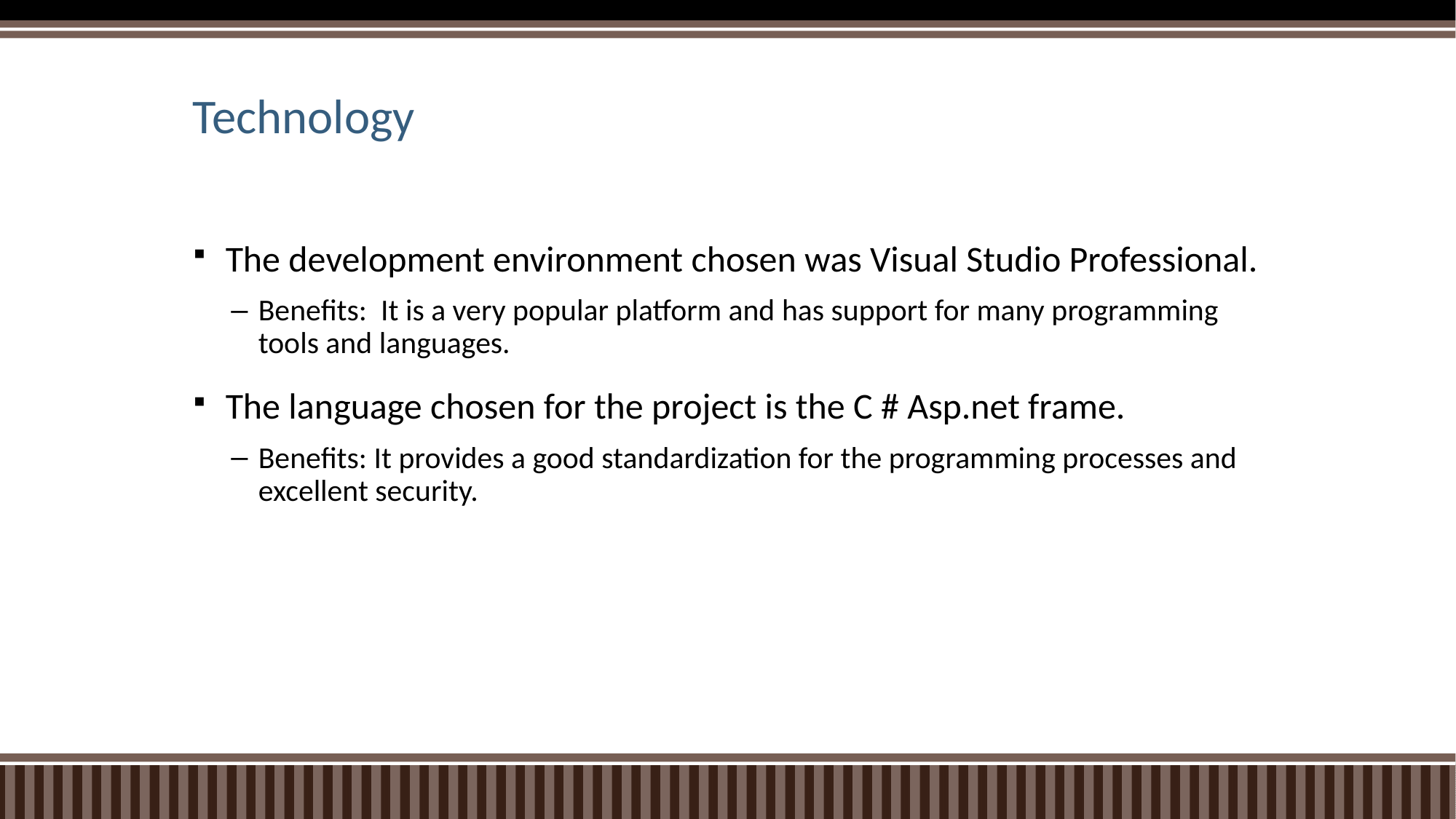

# Technology

The development environment chosen was Visual Studio Professional.
Benefits:  It is a very popular platform and has support for many programming tools and languages.
The language chosen for the project is the C # Asp.net frame.
Benefits: It provides a good standardization for the programming processes and excellent security.